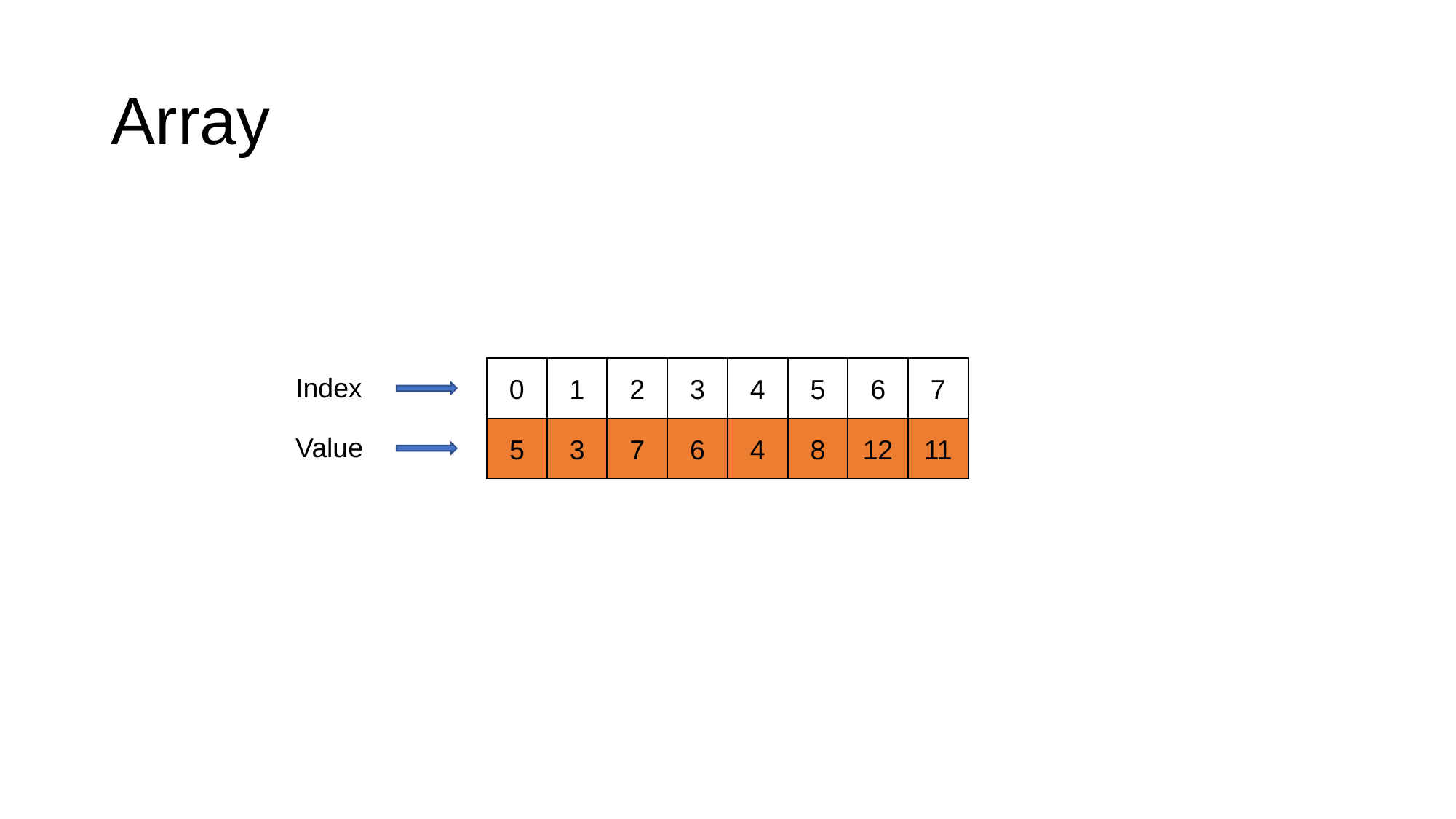

# Array
0
1
2
3
4
5
6
7
Index

5
3
7
6
4
8
12
11
Value